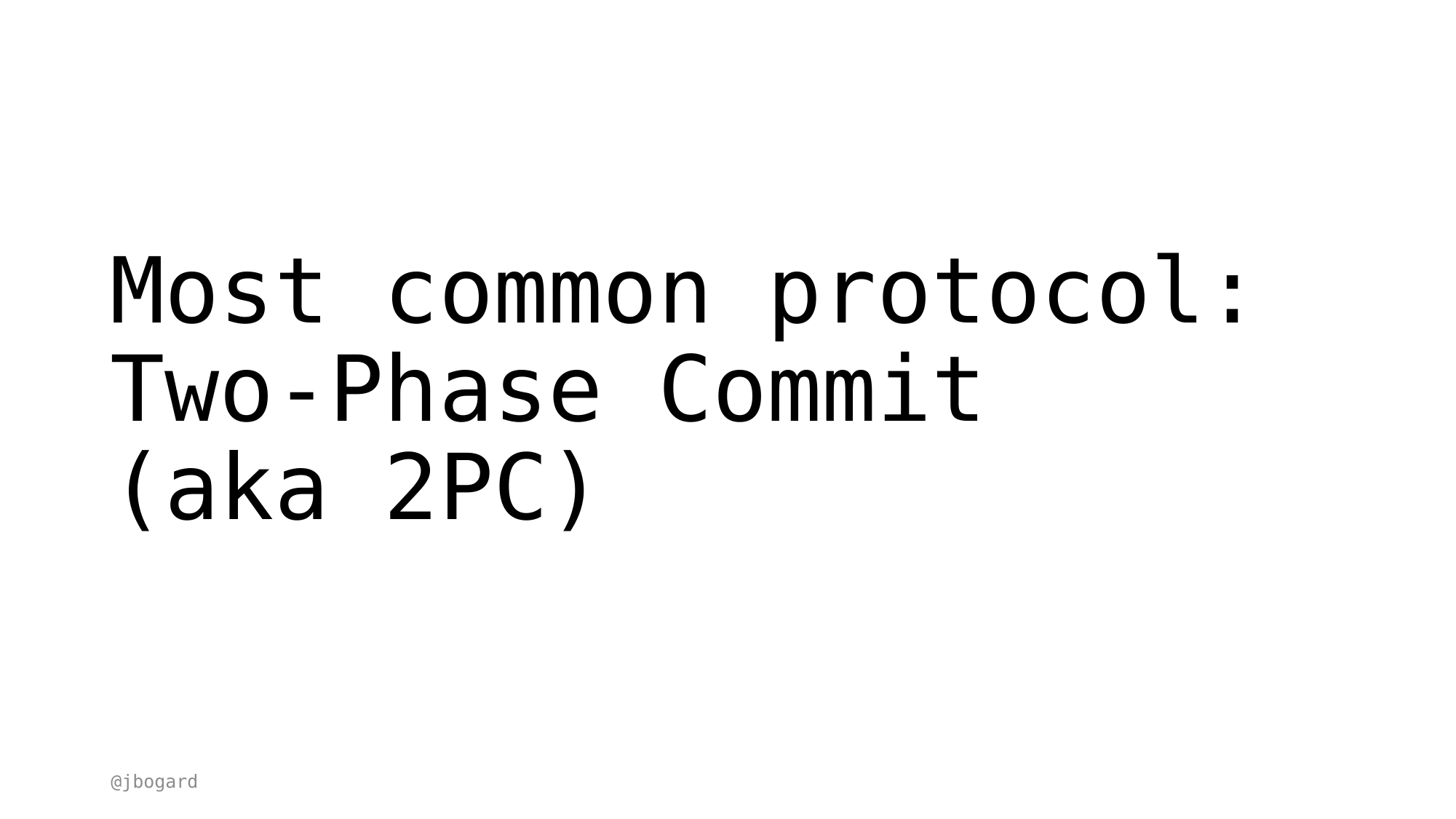

# Most common protocol: Two-Phase Commit (aka 2PC)

@jbogard